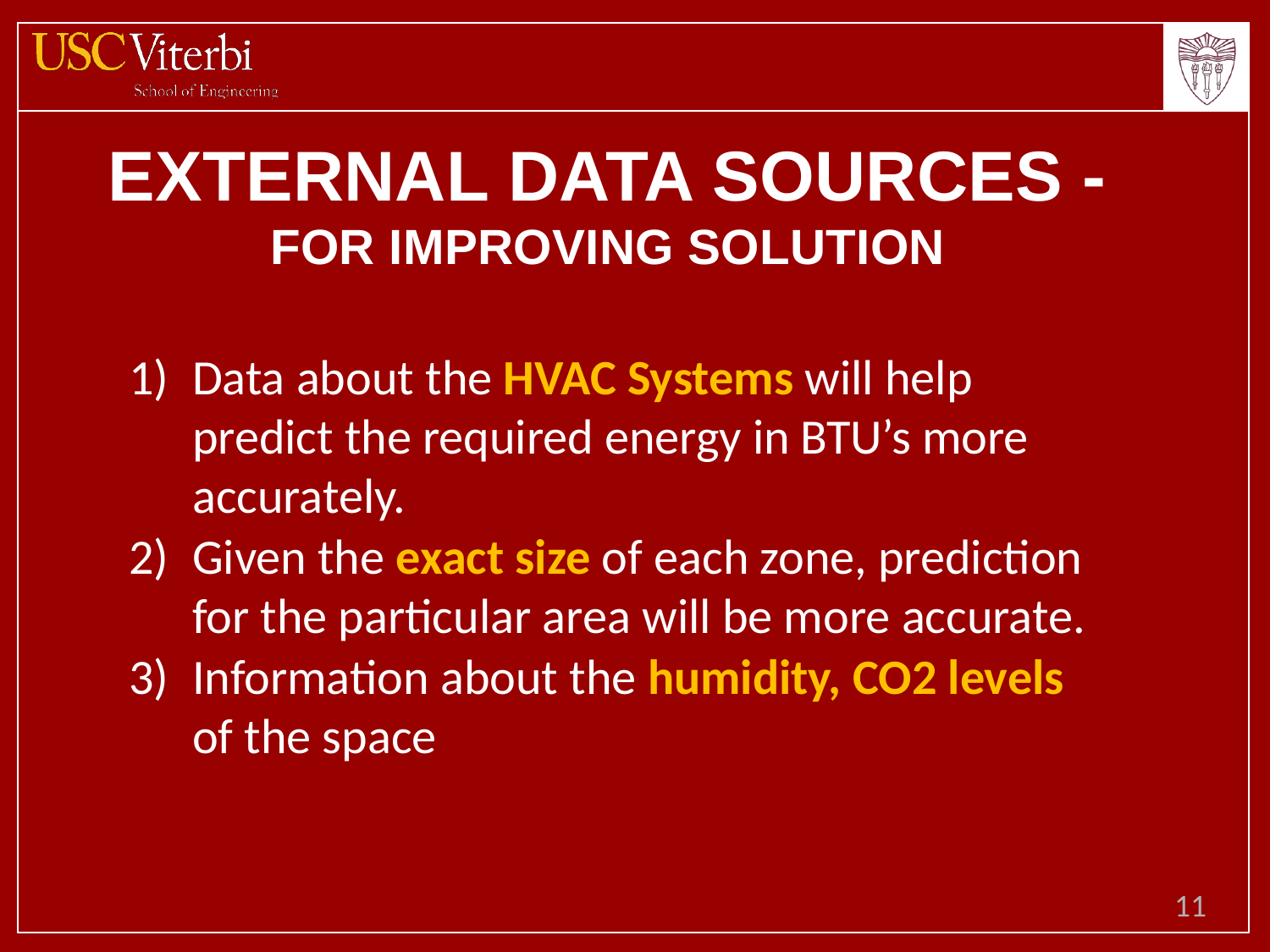

# EXTERNAL DATA SOURCES - FOR IMPROVING SOLUTION
Data about the HVAC Systems will help predict the required energy in BTU’s more accurately.
Given the exact size of each zone, prediction for the particular area will be more accurate.
Information about the humidity, CO2 levels of the space
11